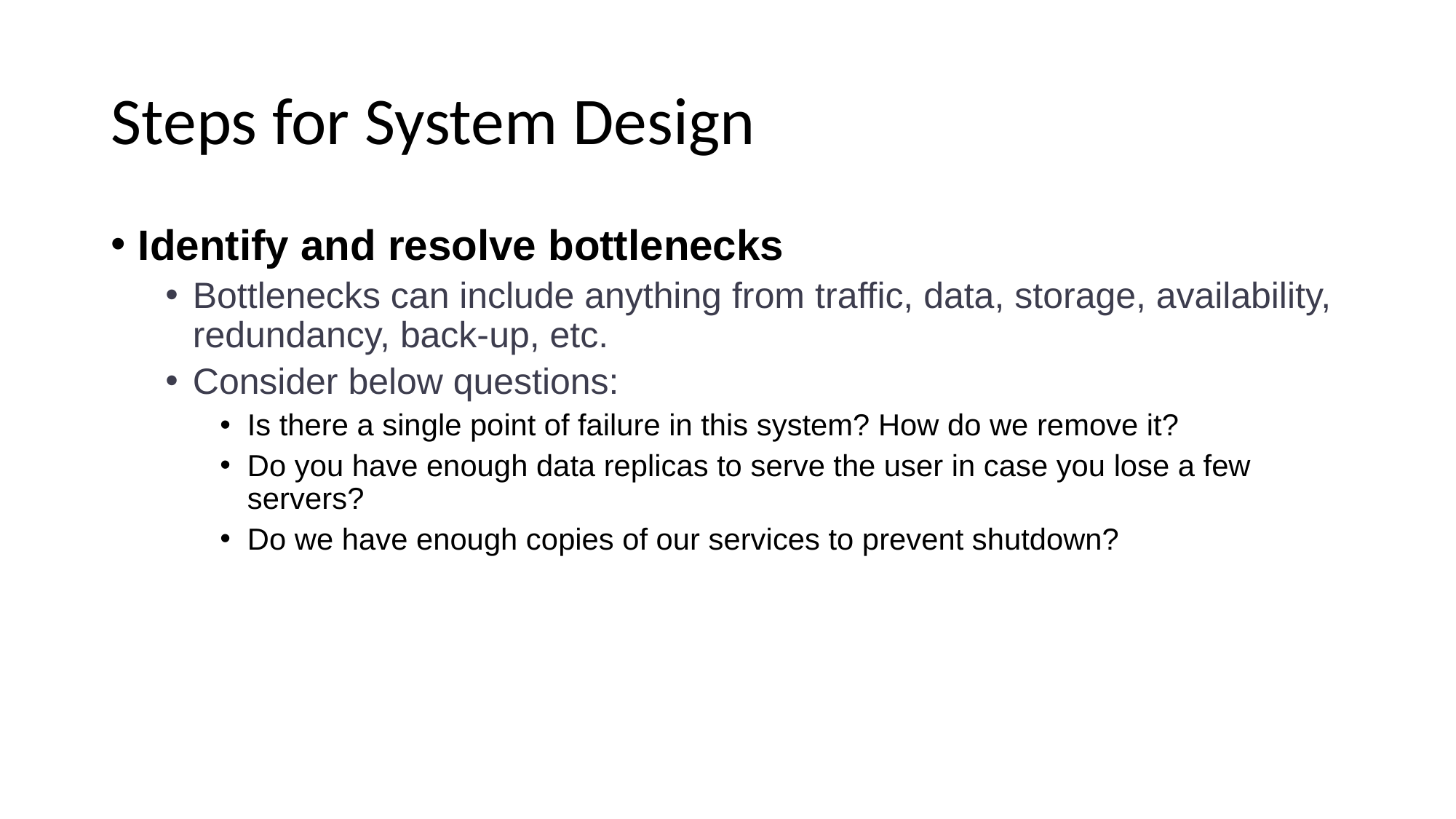

# Steps for System Design
Identify and resolve bottlenecks
Bottlenecks can include anything from traffic, data, storage, availability, redundancy, back-up, etc.
Consider below questions:
Is there a single point of failure in this system? How do we remove it?
Do you have enough data replicas to serve the user in case you lose a few servers?
Do we have enough copies of our services to prevent shutdown?